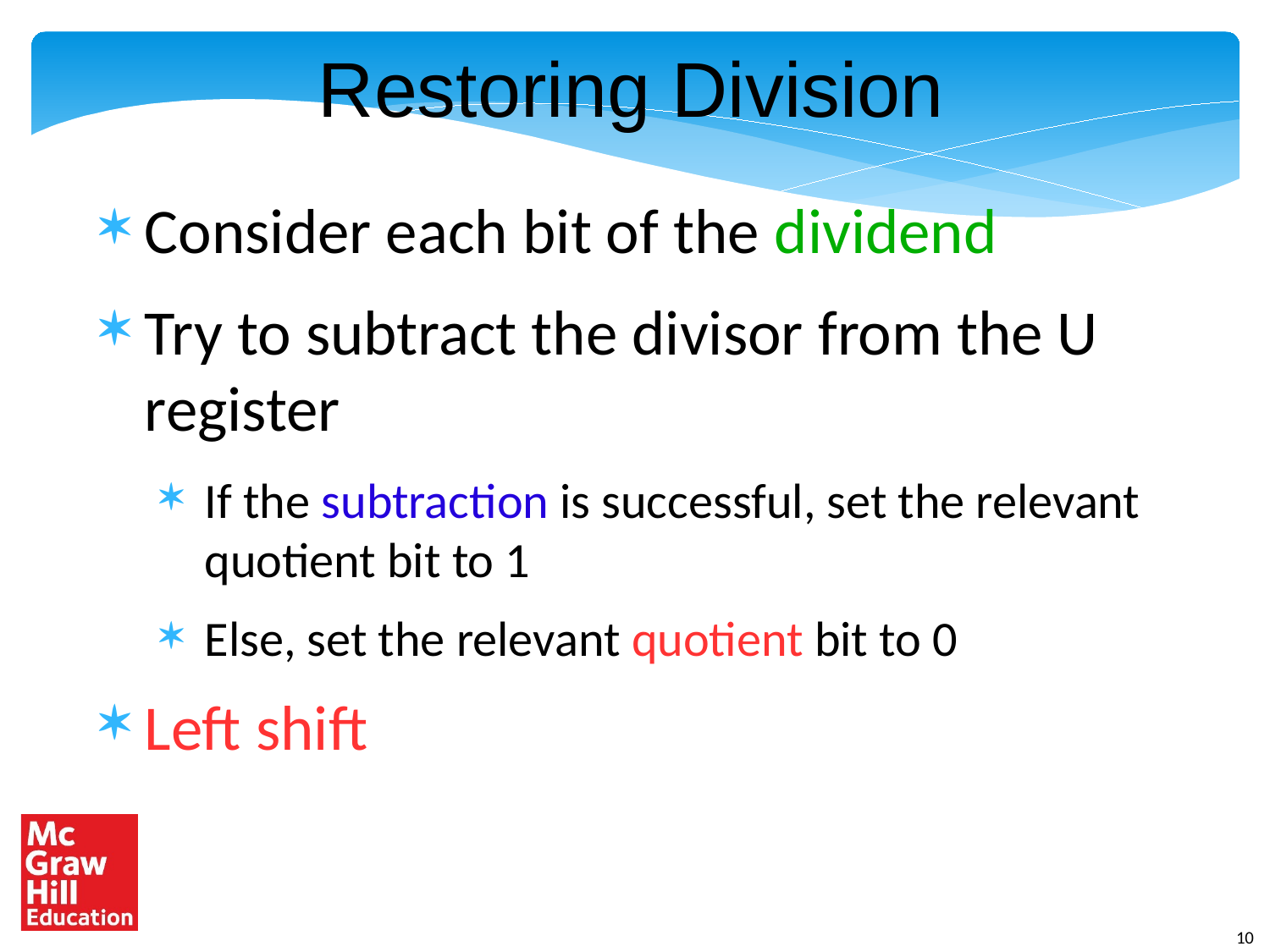

Restoring Division
Consider each bit of the dividend
Try to subtract the divisor from the U register
If the subtraction is successful, set the relevant quotient bit to 1
Else, set the relevant quotient bit to 0
Left shift